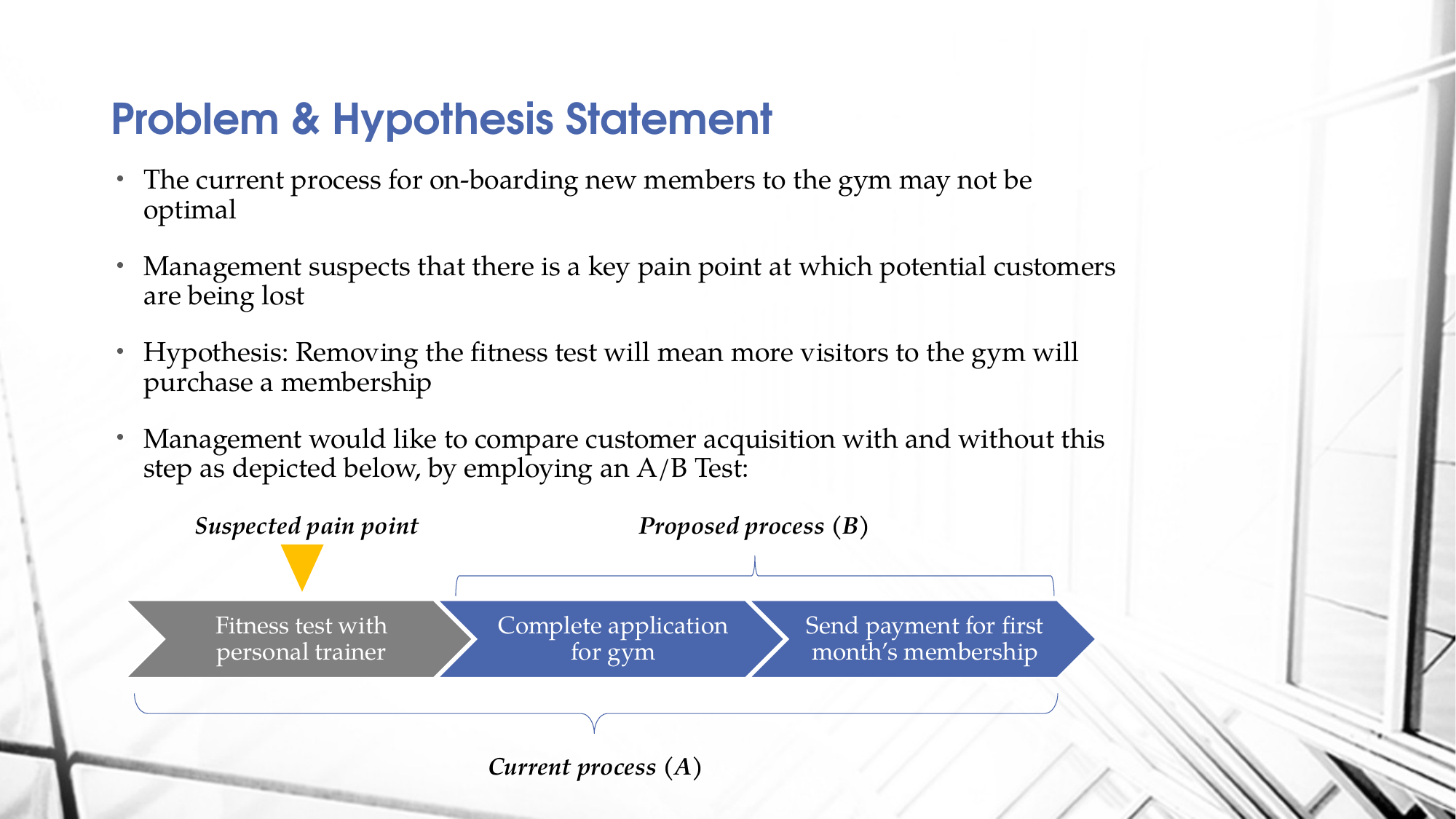

# Problem & Hypothesis Statement
The current process for on-boarding new members to the gym may not be optimal
Management suspects that there is a key pain point at which potential customers are being lost
Hypothesis: Removing the fitness test will mean more visitors to the gym will purchase a membership
Management would like to compare customer acquisition with and without this step as depicted below, by employing an A/B Test:

Suspected pain point
Proposed process (B)

Fitness test with personal trainer
Complete application for gym
Send payment for first month’s membership
Current process (A)